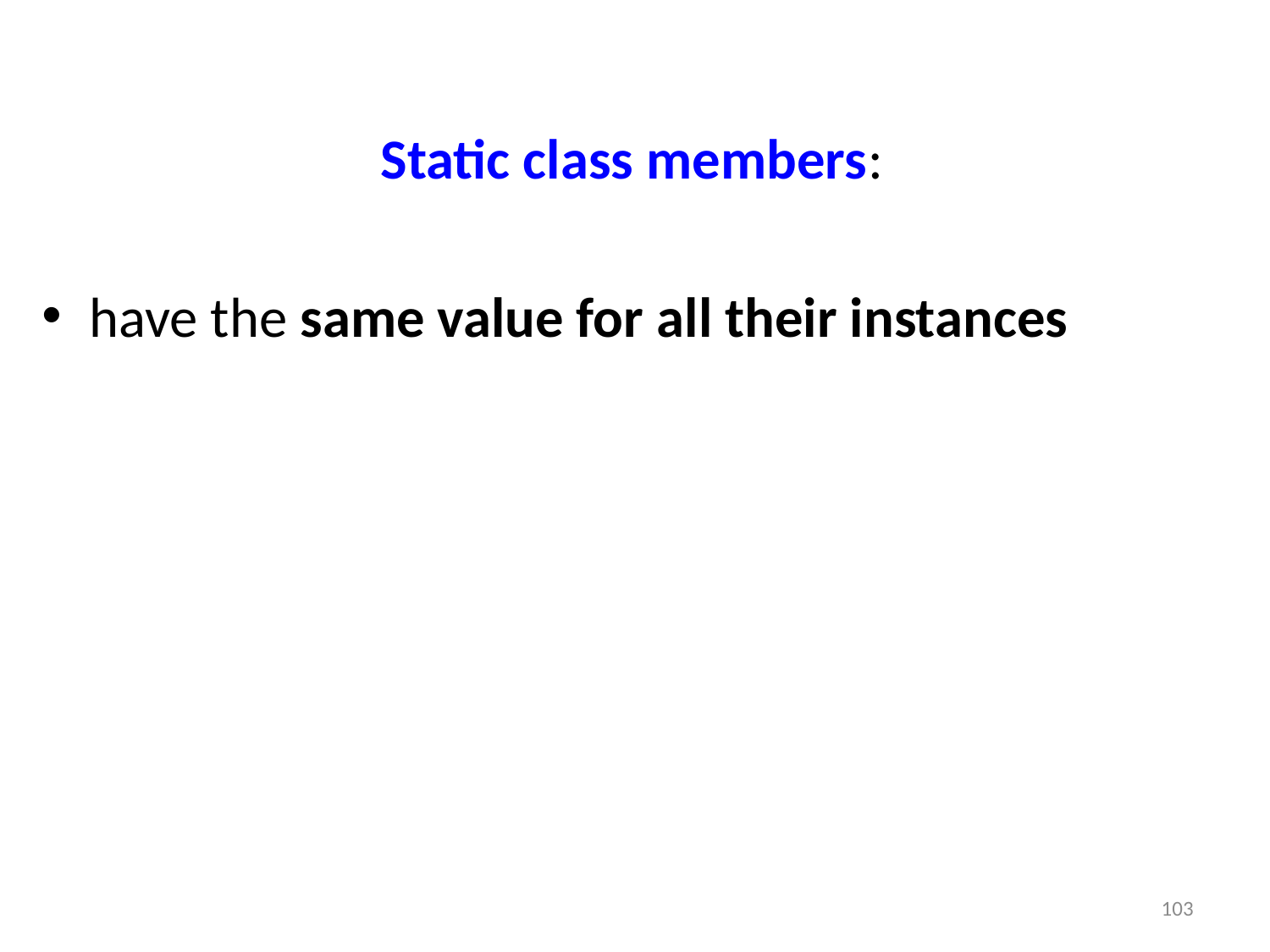

Static class members:

have the same value for all their instances
can be accessed:
before any object is instantiated
without any object being instantiated
without reference to any instance (but with direct reference to the class)

103